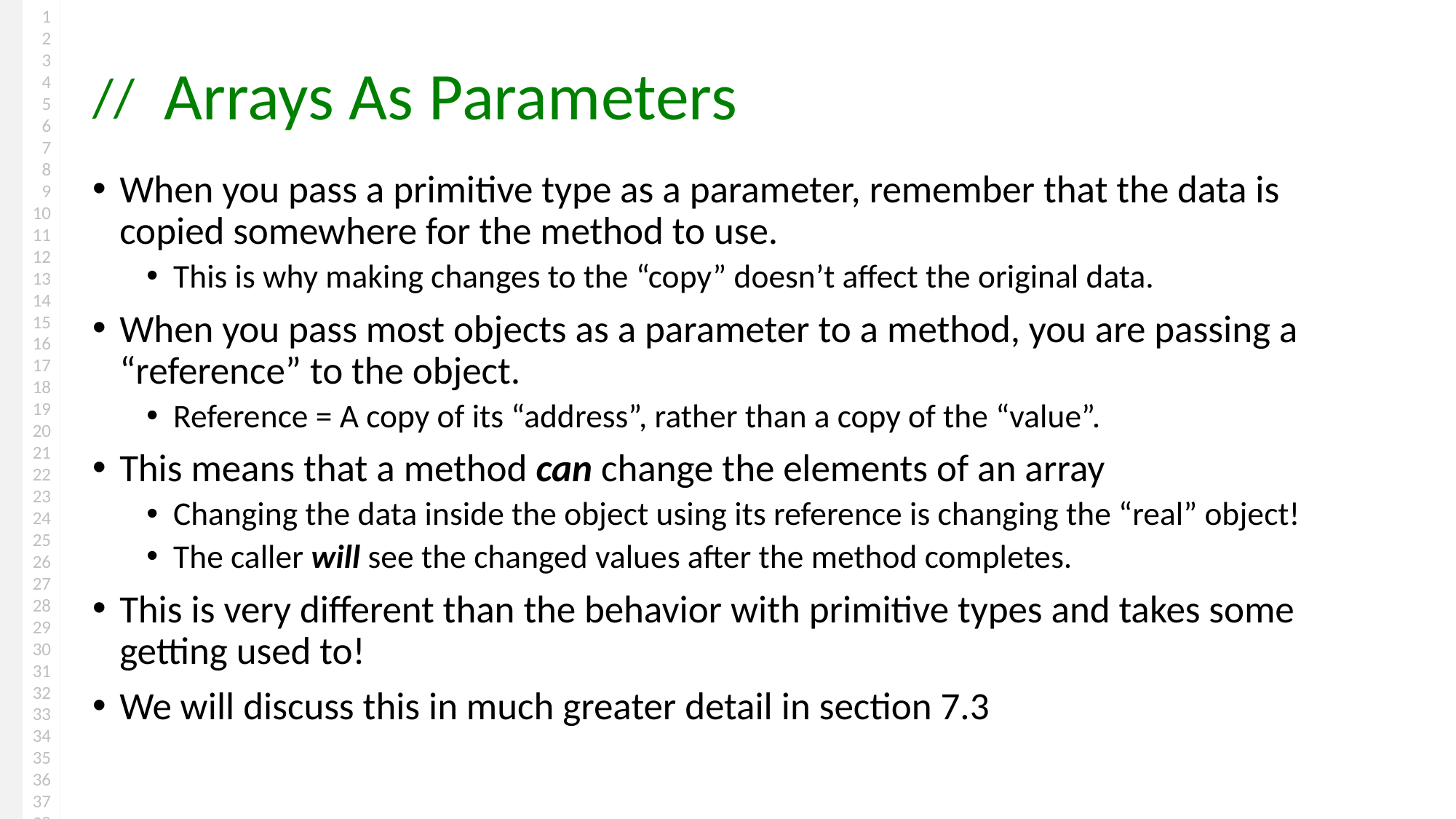

# Arrays As Parameters
When you pass a primitive type as a parameter, remember that the data is copied somewhere for the method to use.
This is why making changes to the “copy” doesn’t affect the original data.
When you pass most objects as a parameter to a method, you are passing a “reference” to the object.
Reference = A copy of its “address”, rather than a copy of the “value”.
This means that a method can change the elements of an array
Changing the data inside the object using its reference is changing the “real” object!
The caller will see the changed values after the method completes.
This is very different than the behavior with primitive types and takes some getting used to!
We will discuss this in much greater detail in section 7.3